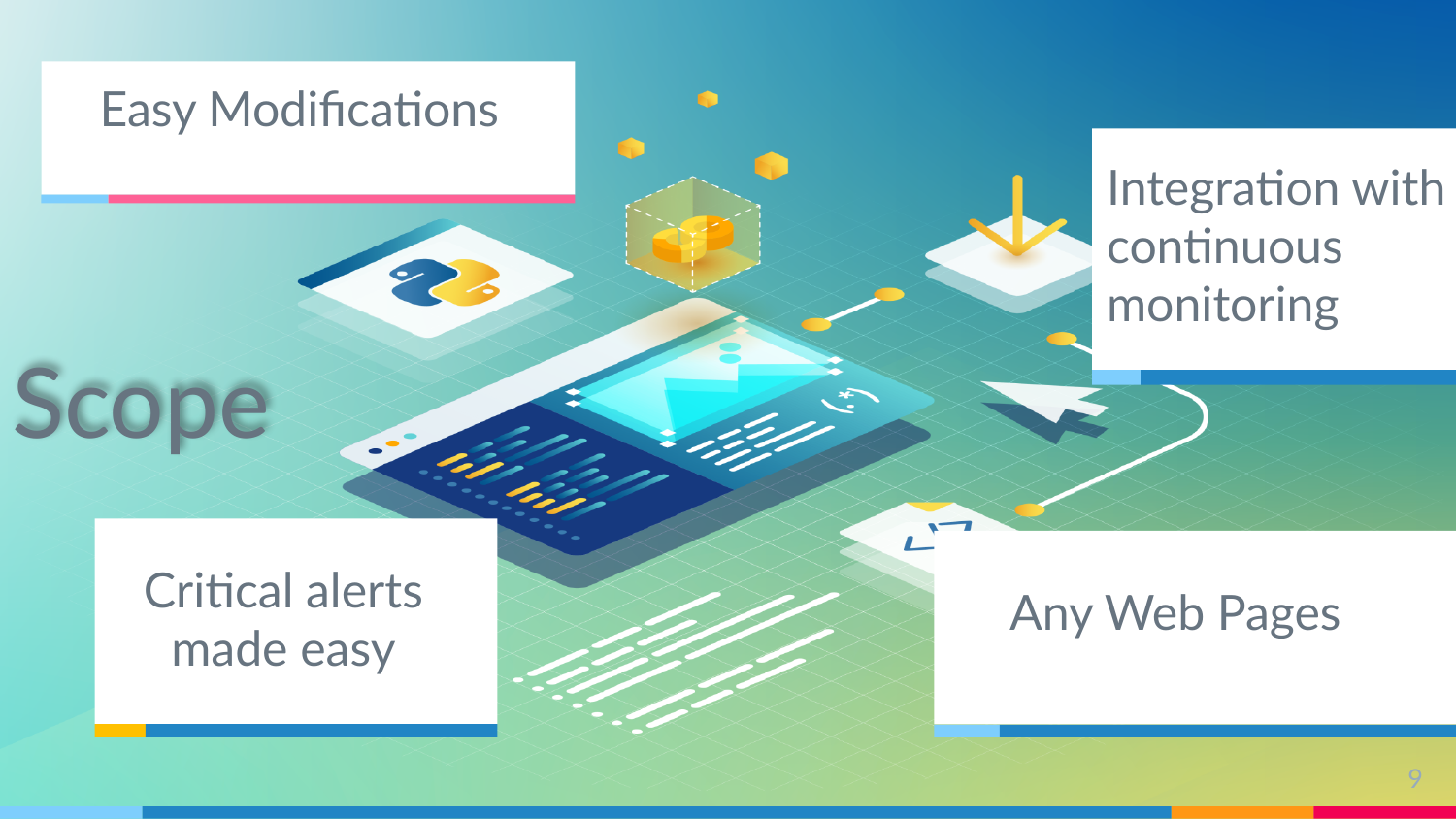

Easy Modifications

Integration with continuous monitoring
Scope

Critical alerts made easy
Any Web Pages
9